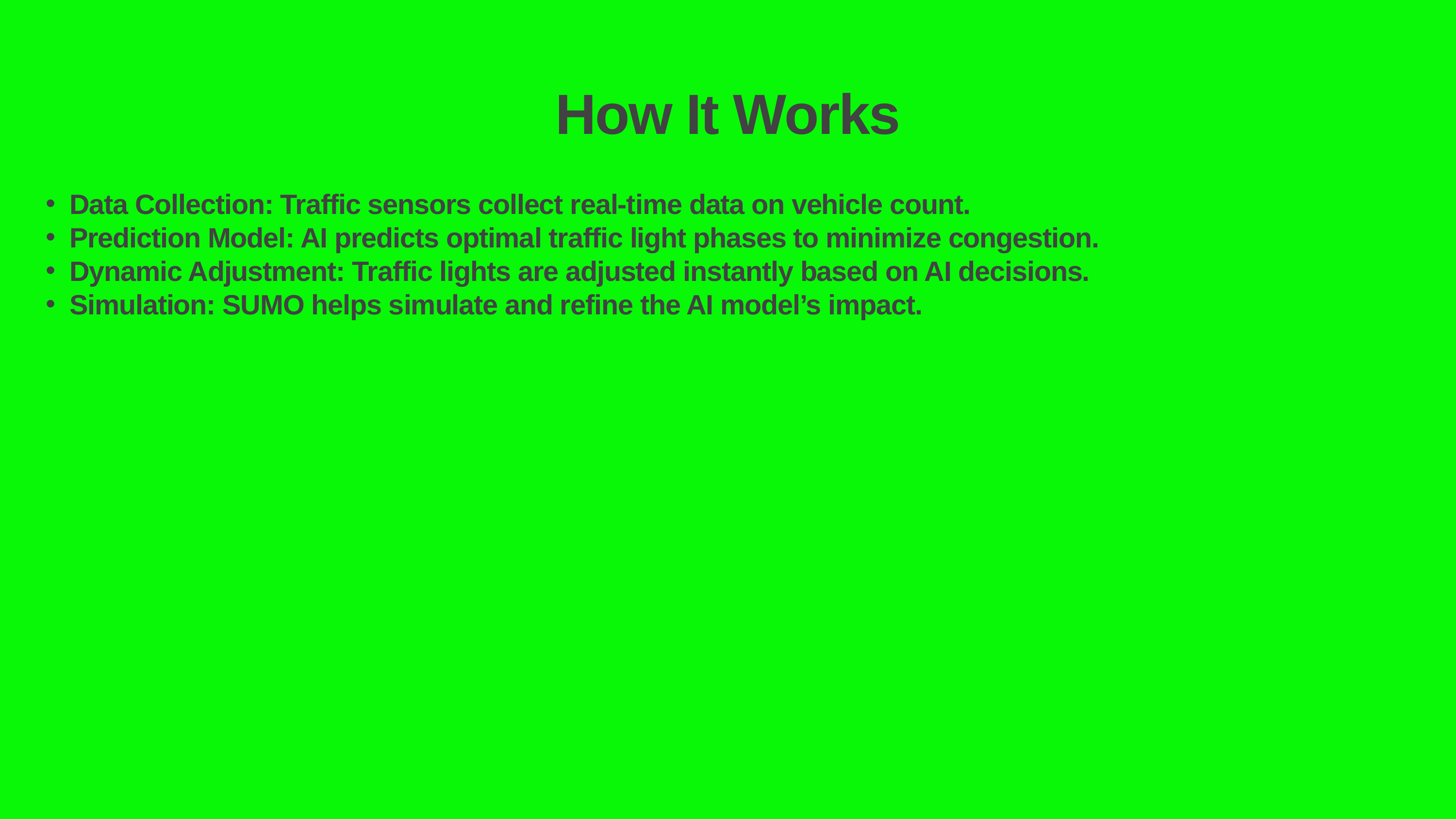

How It Works

Data Collection: Traffic sensors collect real-time data on vehicle count.
Prediction Model: AI predicts optimal traffic light phases to minimize congestion.
Dynamic Adjustment: Traffic lights are adjusted instantly based on AI decisions.
Simulation: SUMO helps simulate and refine the AI model’s impact.